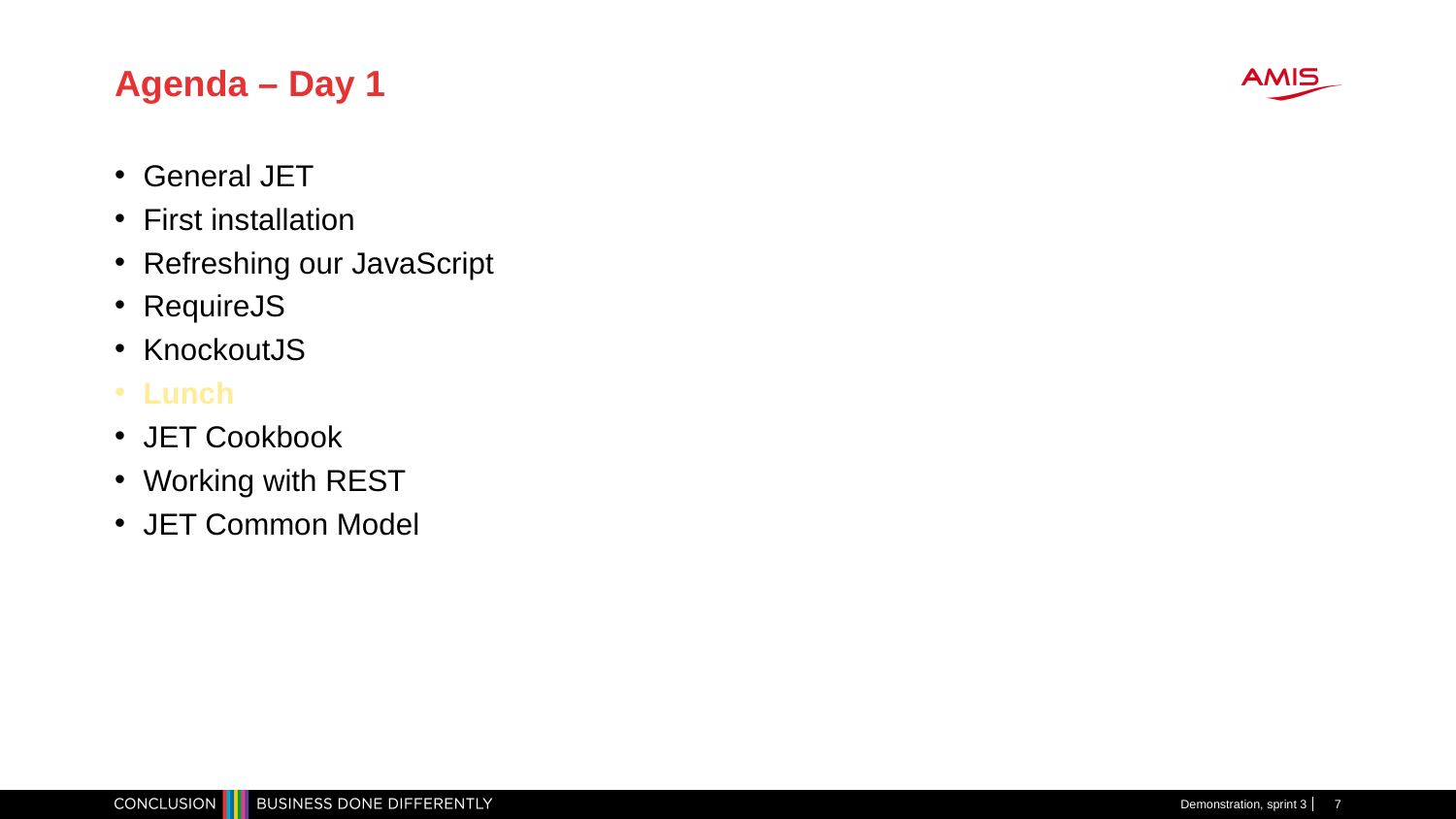

# Agenda – Day 1
General JET
First installation
Refreshing our JavaScript
RequireJS
KnockoutJS
Lunch
JET Cookbook
Working with REST
JET Common Model
Demonstration, sprint 3
7